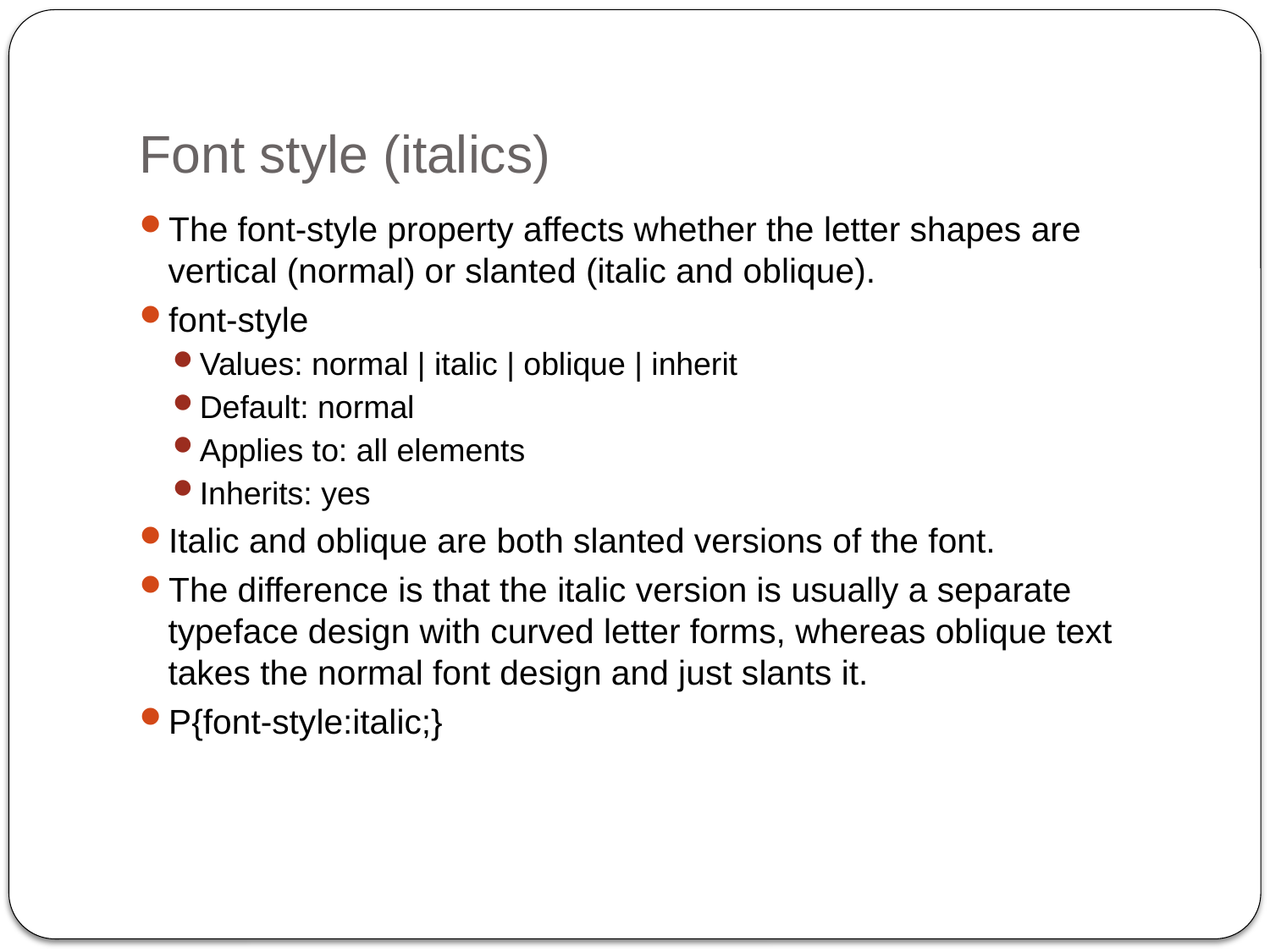

# Font style (italics)
The font-style property affects whether the letter shapes are vertical (normal) or slanted (italic and oblique).
font-style
Values: normal | italic | oblique | inherit
Default: normal
Applies to: all elements
Inherits: yes
Italic and oblique are both slanted versions of the font.
The difference is that the italic version is usually a separate typeface design with curved letter forms, whereas oblique text takes the normal font design and just slants it.
P{font-style:italic;}